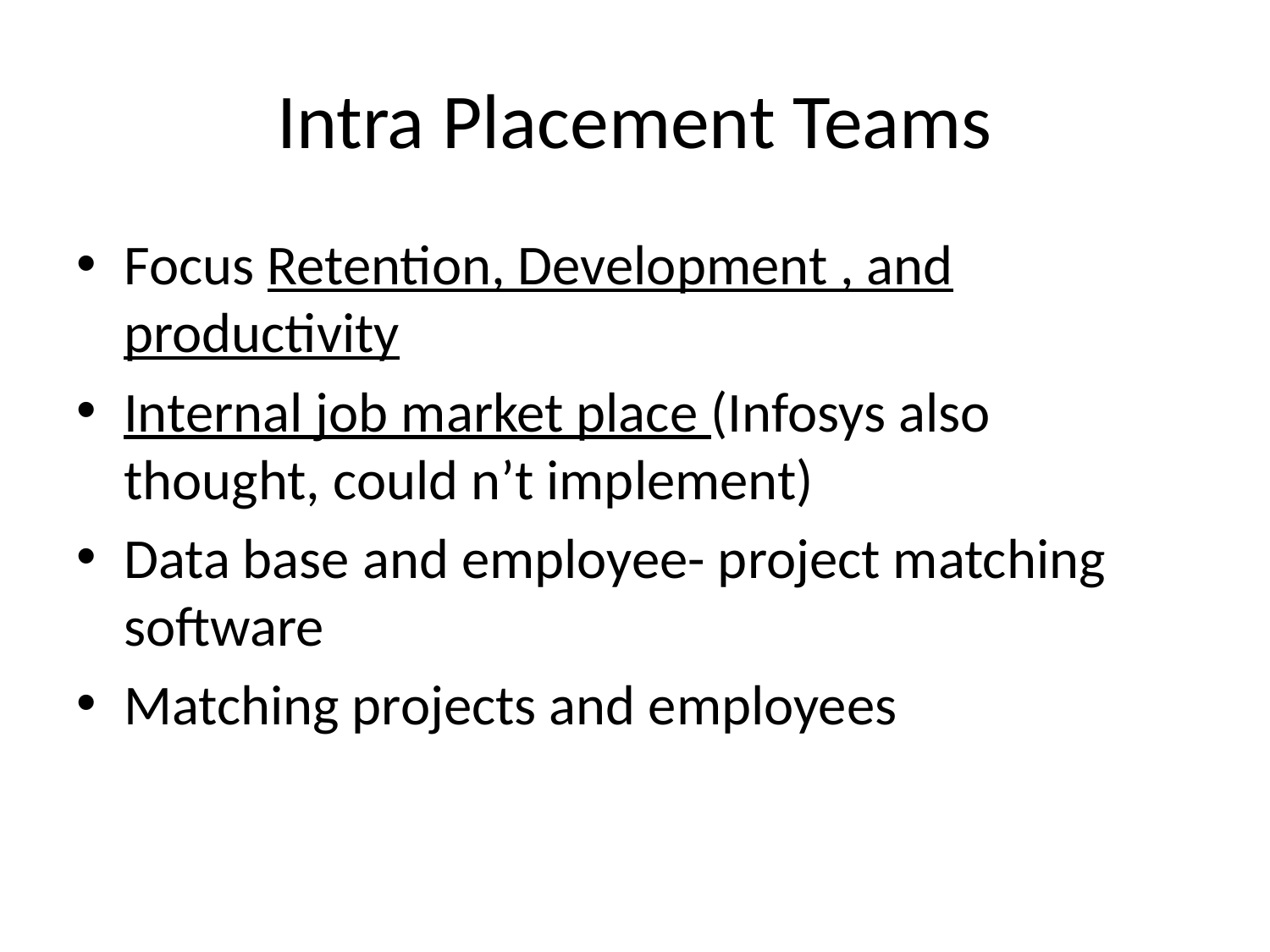

# Intra Placement Teams
Focus Retention, Development , and productivity
Internal job market place (Infosys also thought, could n’t implement)
Data base and employee- project matching software
Matching projects and employees